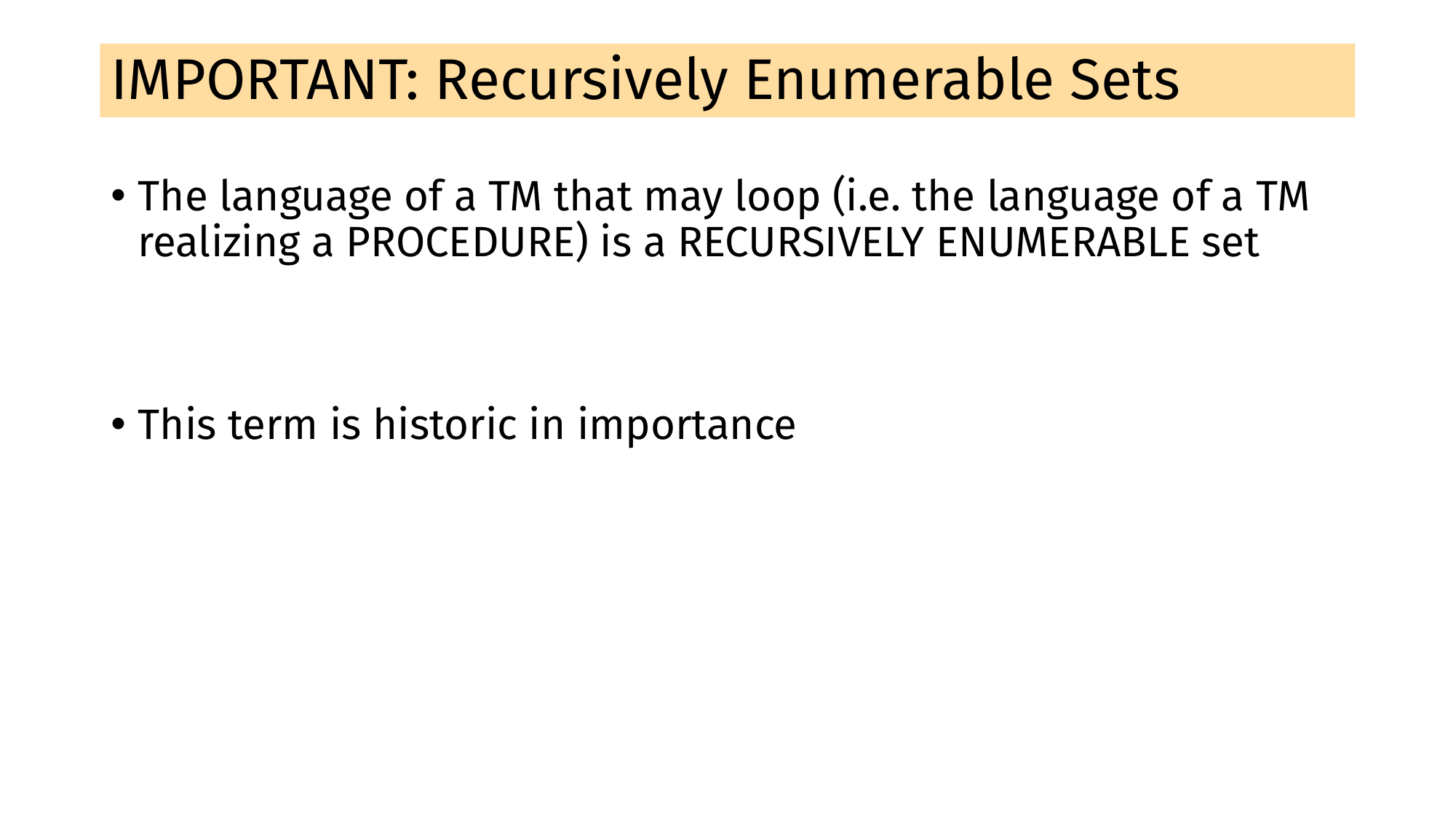

# IMPORTANT: Recursively Enumerable Sets
The language of a TM that may loop (i.e. the language of a TM realizing a PROCEDURE) is a RECURSIVELY ENUMERABLE set

This term is historic in importance